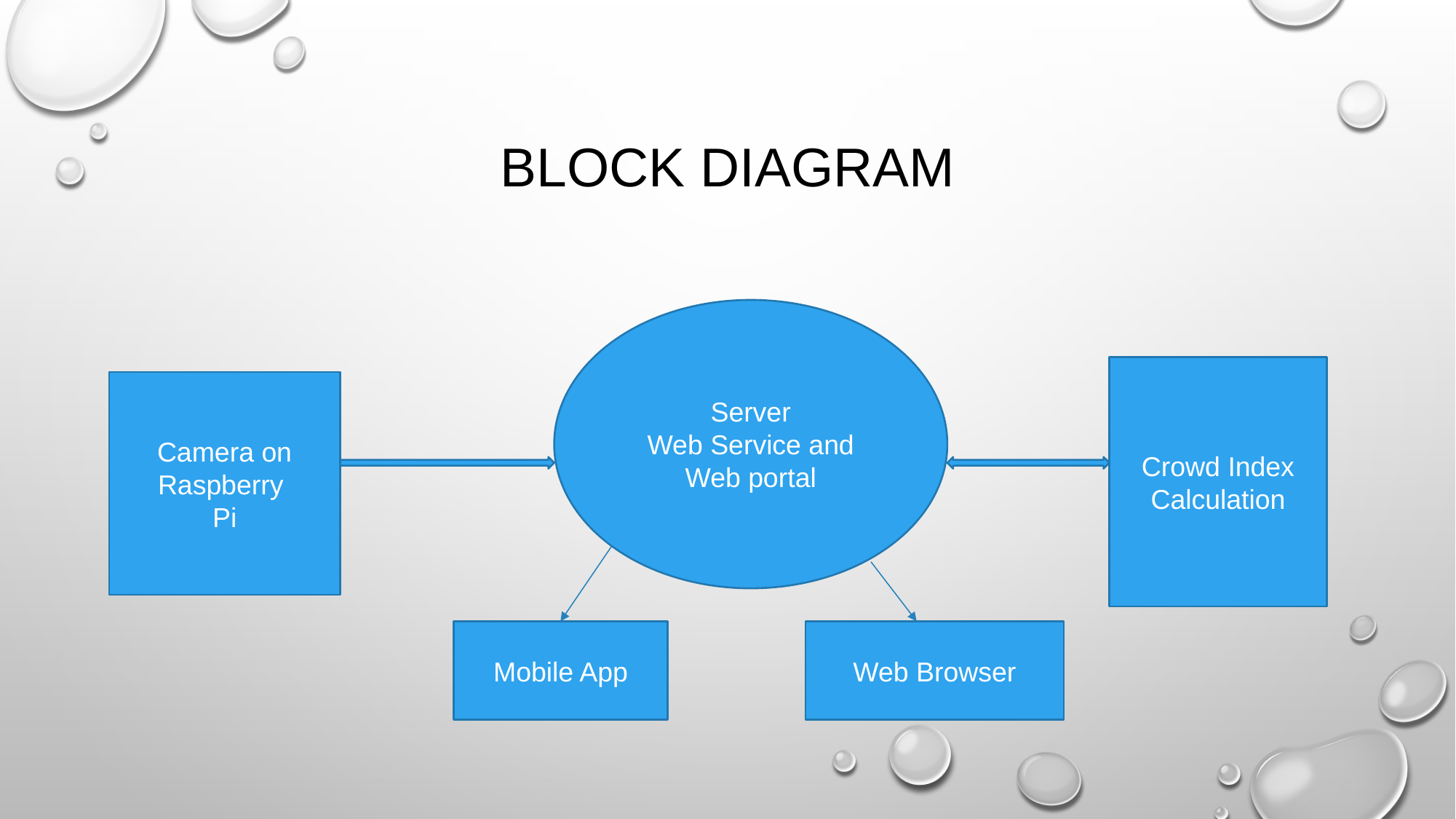

# Block Diagram

Server
Web Service and Web portal
Crowd Index Calculation
Camera on Raspberry
Pi

Mobile App
Web Browser